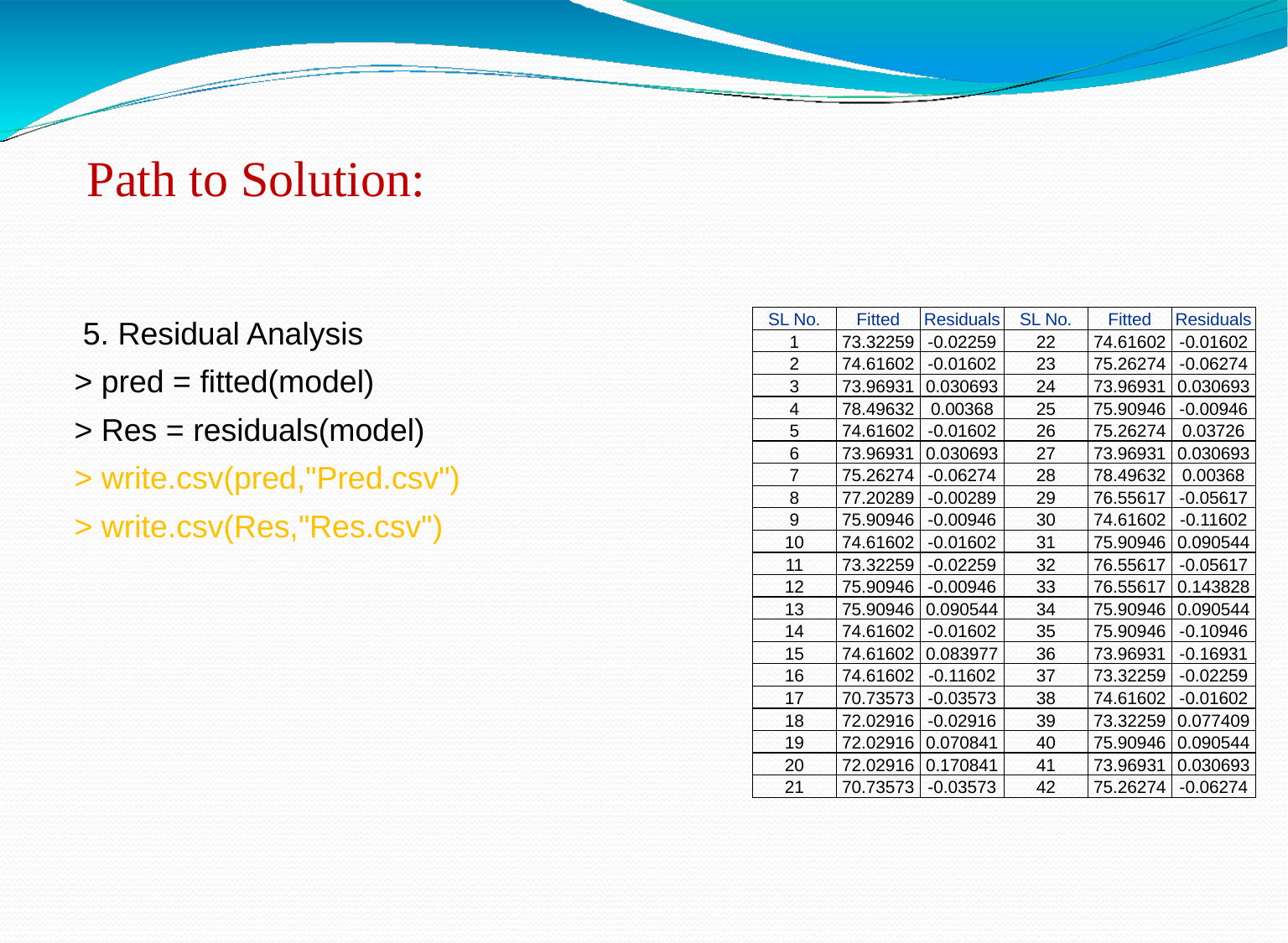

Path to Solution:
 5. Residual Analysis
> pred = fitted(model)
> Res = residuals(model)
> write.csv(pred,"Pred.csv")
> write.csv(Res,"Res.csv")
| SL No. | Fitted | Residuals | SL No. | Fitted | Residuals |
| --- | --- | --- | --- | --- | --- |
| 1 | 73.32259 | -0.02259 | 22 | 74.61602 | -0.01602 |
| 2 | 74.61602 | -0.01602 | 23 | 75.26274 | -0.06274 |
| 3 | 73.96931 | 0.030693 | 24 | 73.96931 | 0.030693 |
| 4 | 78.49632 | 0.00368 | 25 | 75.90946 | -0.00946 |
| 5 | 74.61602 | -0.01602 | 26 | 75.26274 | 0.03726 |
| 6 | 73.96931 | 0.030693 | 27 | 73.96931 | 0.030693 |
| 7 | 75.26274 | -0.06274 | 28 | 78.49632 | 0.00368 |
| 8 | 77.20289 | -0.00289 | 29 | 76.55617 | -0.05617 |
| 9 | 75.90946 | -0.00946 | 30 | 74.61602 | -0.11602 |
| 10 | 74.61602 | -0.01602 | 31 | 75.90946 | 0.090544 |
| 11 | 73.32259 | -0.02259 | 32 | 76.55617 | -0.05617 |
| 12 | 75.90946 | -0.00946 | 33 | 76.55617 | 0.143828 |
| 13 | 75.90946 | 0.090544 | 34 | 75.90946 | 0.090544 |
| 14 | 74.61602 | -0.01602 | 35 | 75.90946 | -0.10946 |
| 15 | 74.61602 | 0.083977 | 36 | 73.96931 | -0.16931 |
| 16 | 74.61602 | -0.11602 | 37 | 73.32259 | -0.02259 |
| 17 | 70.73573 | -0.03573 | 38 | 74.61602 | -0.01602 |
| 18 | 72.02916 | -0.02916 | 39 | 73.32259 | 0.077409 |
| 19 | 72.02916 | 0.070841 | 40 | 75.90946 | 0.090544 |
| 20 | 72.02916 | 0.170841 | 41 | 73.96931 | 0.030693 |
| 21 | 70.73573 | -0.03573 | 42 | 75.26274 | -0.06274 |